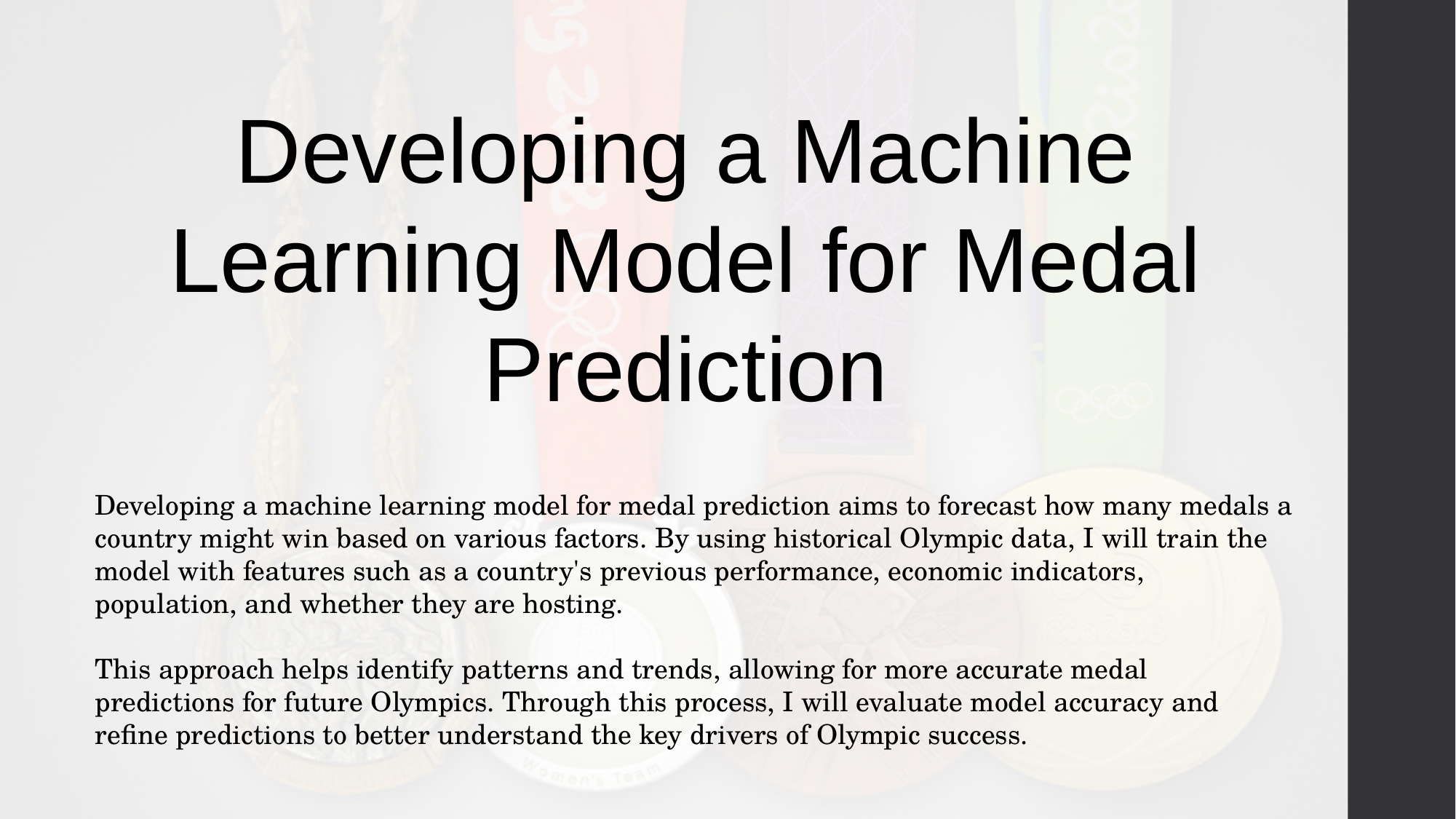

Developing a Machine Learning Model for Medal Prediction
Developing a machine learning model for medal prediction aims to forecast how many medals a country might win based on various factors. By using historical Olympic data, I will train the model with features such as a country's previous performance, economic indicators, population, and whether they are hosting.

This approach helps identify patterns and trends, allowing for more accurate medal predictions for future Olympics. Through this process, I will evaluate model accuracy and refine predictions to better understand the key drivers of Olympic success.